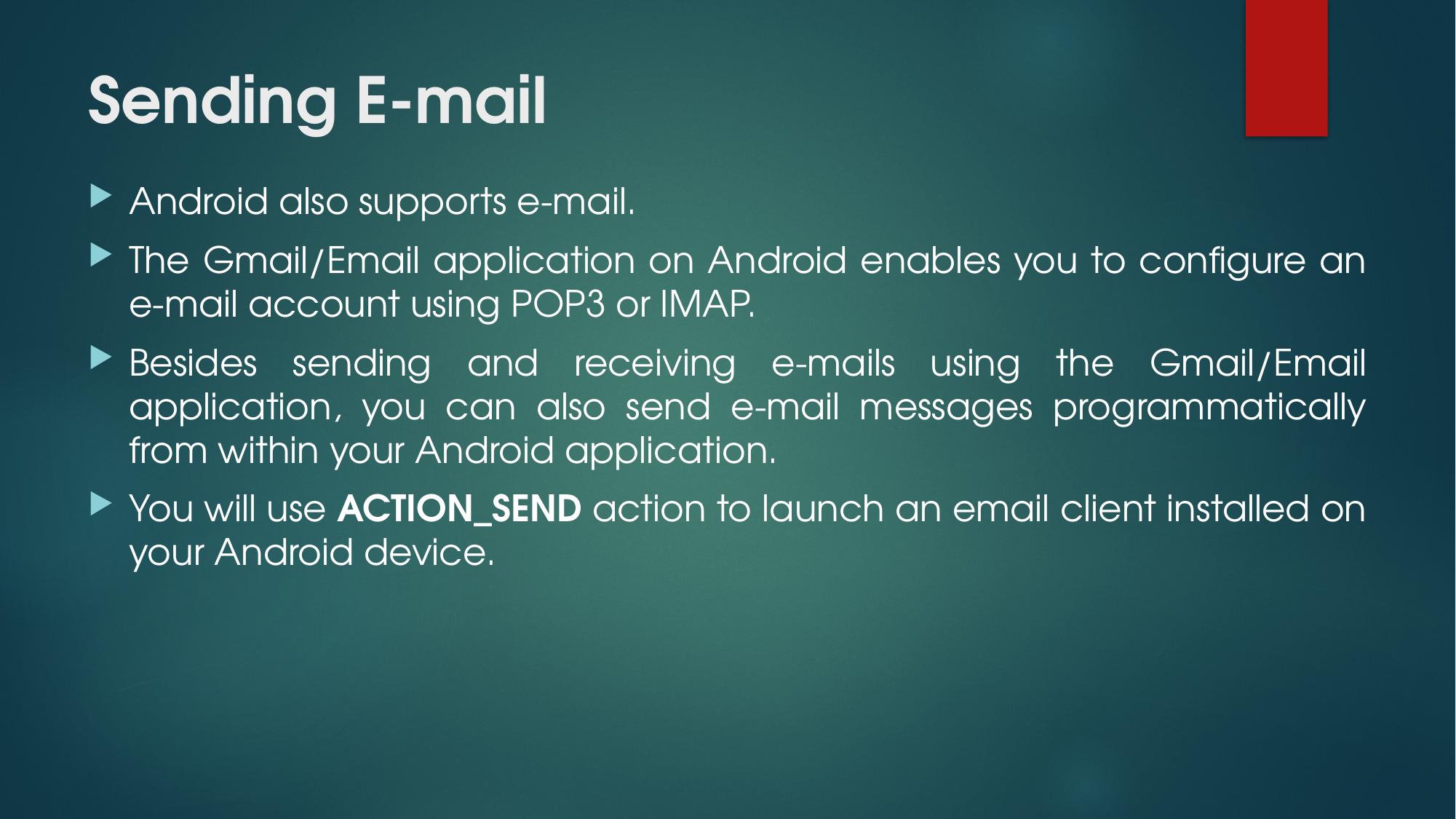

# Sending E-mail
Android also supports e-mail.
The Gmail/Email application on Android enables you to configure an e-mail account using POP3 or IMAP.
Besides sending and receiving e-mails using the Gmail/Email application, you can also send e-mail messages programmatically from within your Android application.
You will use ACTION_SEND action to launch an email client installed on your Android device.